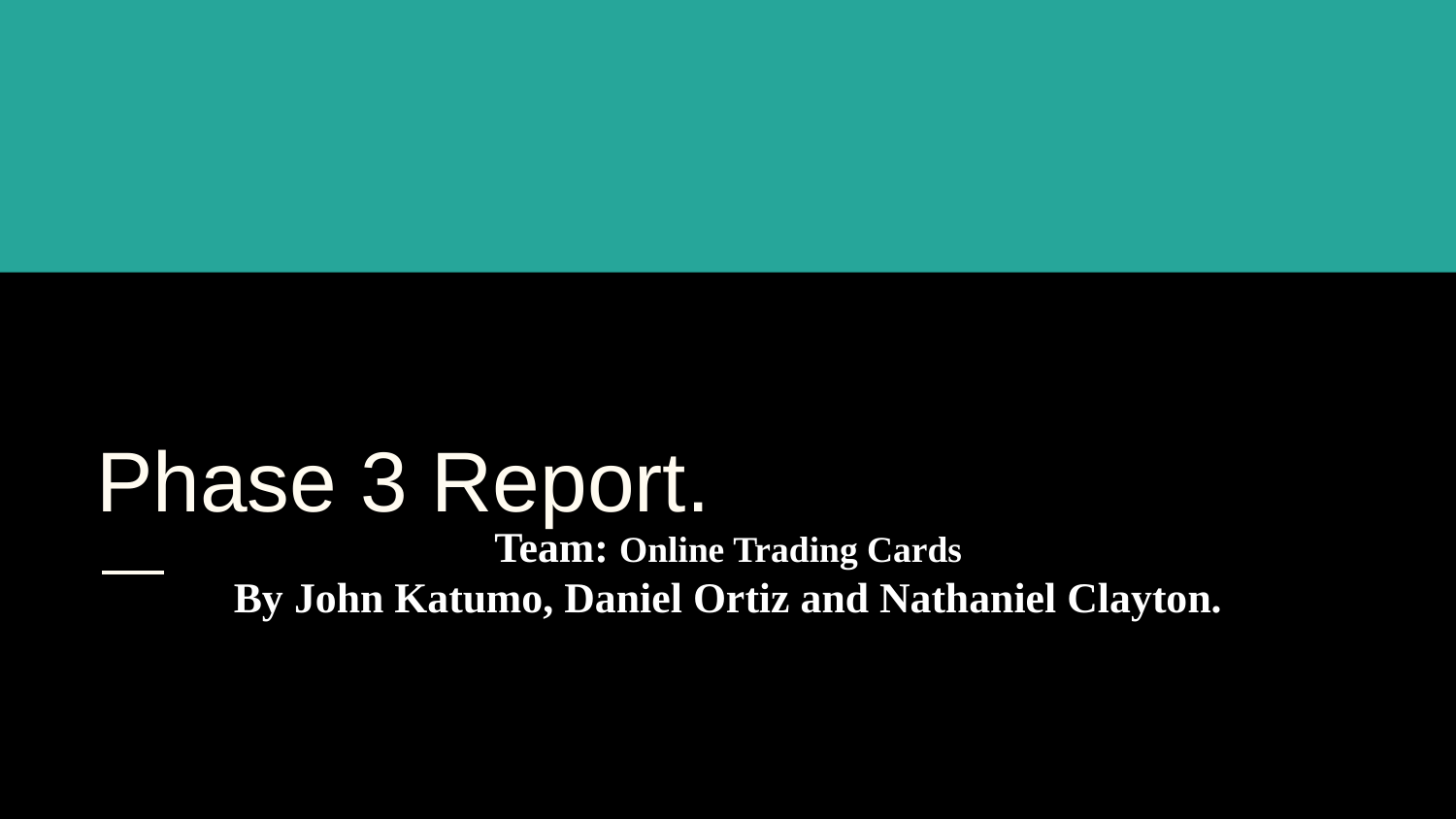

# Phase 3 Report.
Team: Online Trading Cards
By John Katumo, Daniel Ortiz and Nathaniel Clayton.